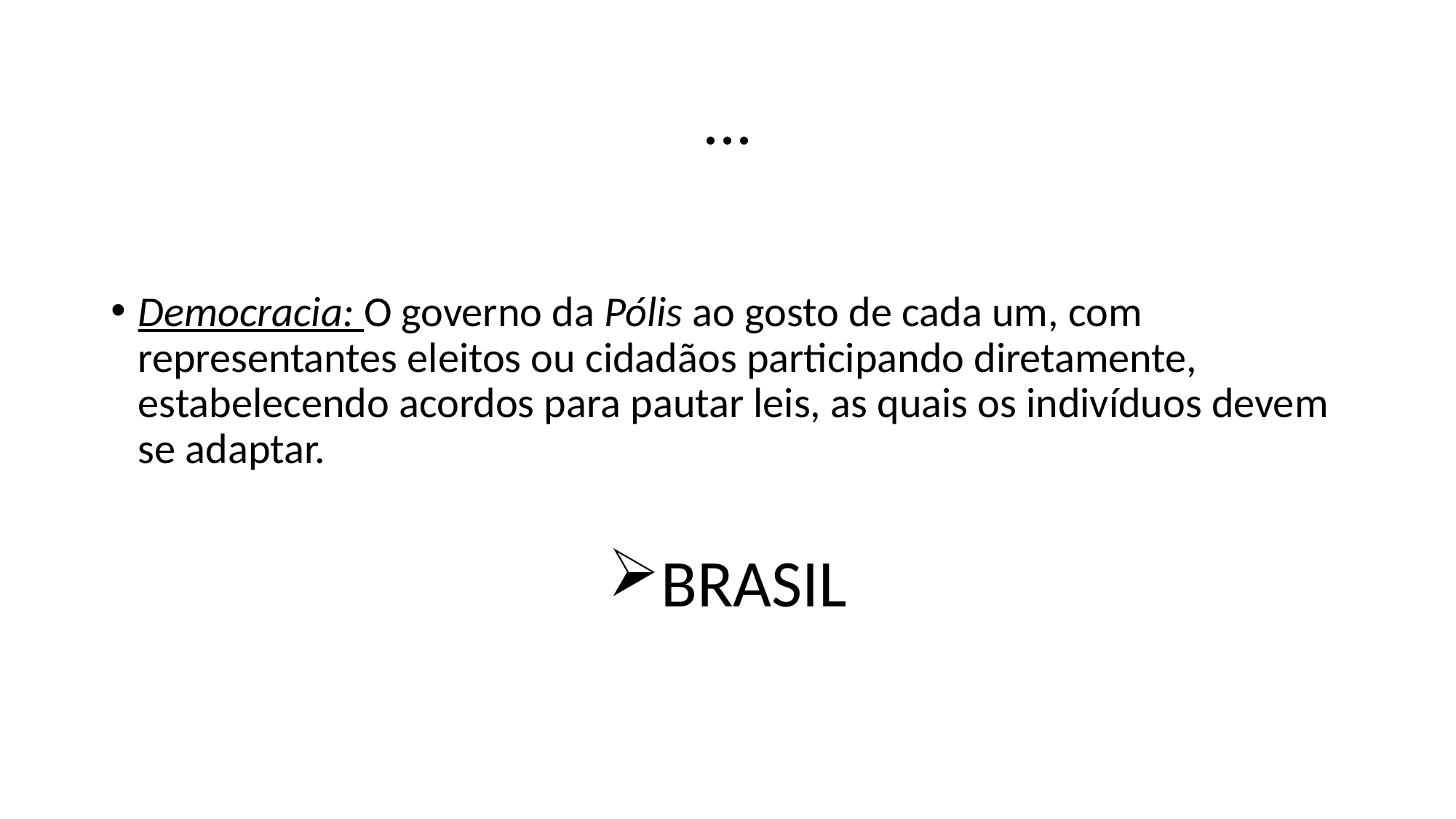

# ...

Democracia: O governo da Pólis ao gosto de cada um, com representantes eleitos ou cidadãos participando diretamente, estabelecendo acordos para pautar leis, as quais os indivíduos devem se adaptar.

BRASIL